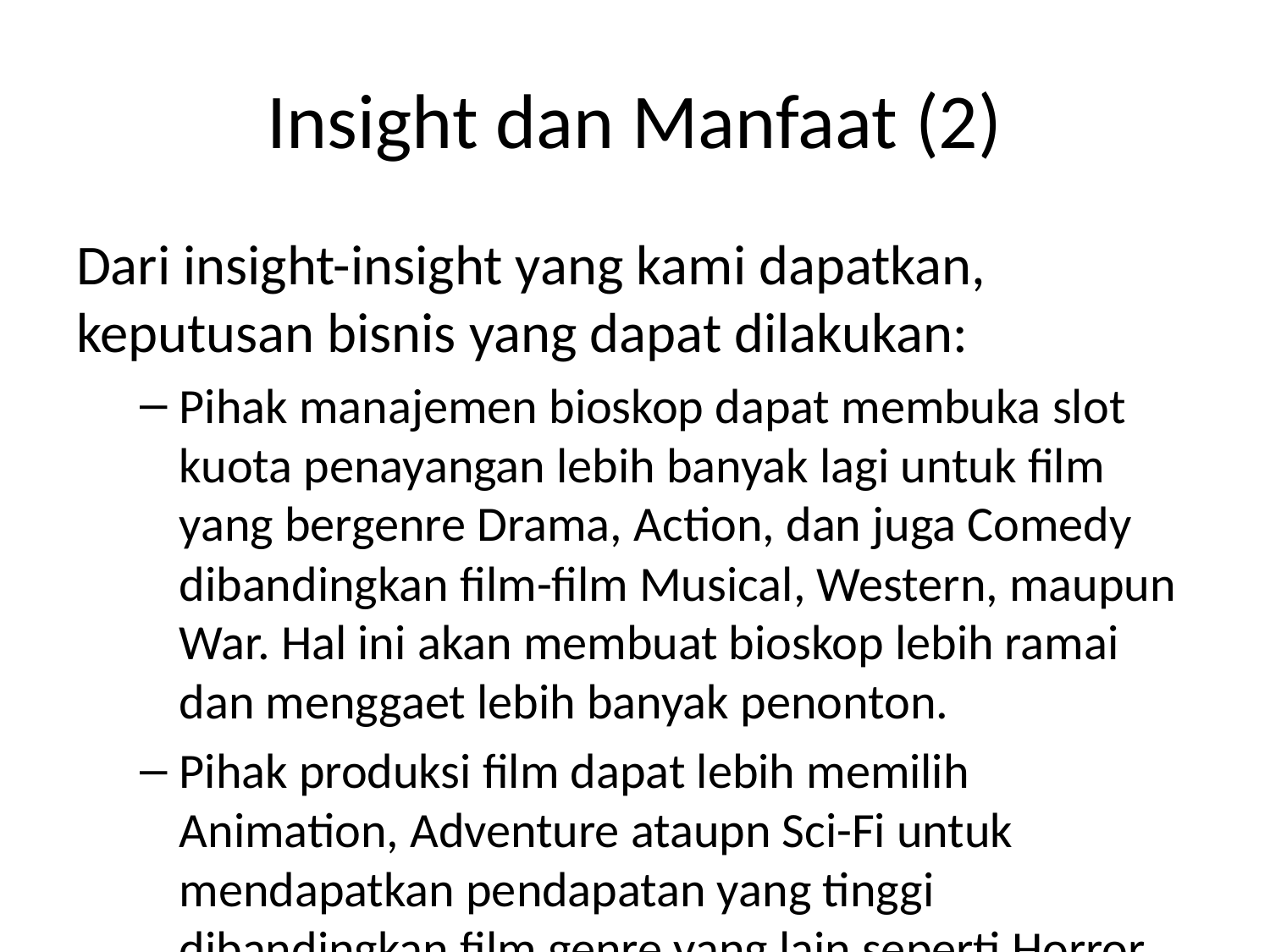

# Insight dan Manfaat (2)
Dari insight-insight yang kami dapatkan, keputusan bisnis yang dapat dilakukan:
Pihak manajemen bioskop dapat membuka slot kuota penayangan lebih banyak lagi untuk film yang bergenre Drama, Action, dan juga Comedy dibandingkan film-film Musical, Western, maupun War. Hal ini akan membuat bioskop lebih ramai dan menggaet lebih banyak penonton.
Pihak produksi film dapat lebih memilih Animation, Adventure ataupn Sci-Fi untuk mendapatkan pendapatan yang tinggi dibandingkan film genre yang lain seperti Horror, Romance, dan Music.
Pihak produksi film yang baru-baru dibuat seperti A24 bisa lebih memilih genre Drama maupun Action untuk meningkatkan popularitas rumah produksi mereka
Pihak produksi dapat untuk menghindari merilis film di tahun itu, jika pada tahun tersebut terdapat banyak film lain dengan Genre yang sama. Akan lebih baik untuk menggeser jadwal tayangnya karena memungkinkan untuk lebih menguntungkan dari segi pendapatan.